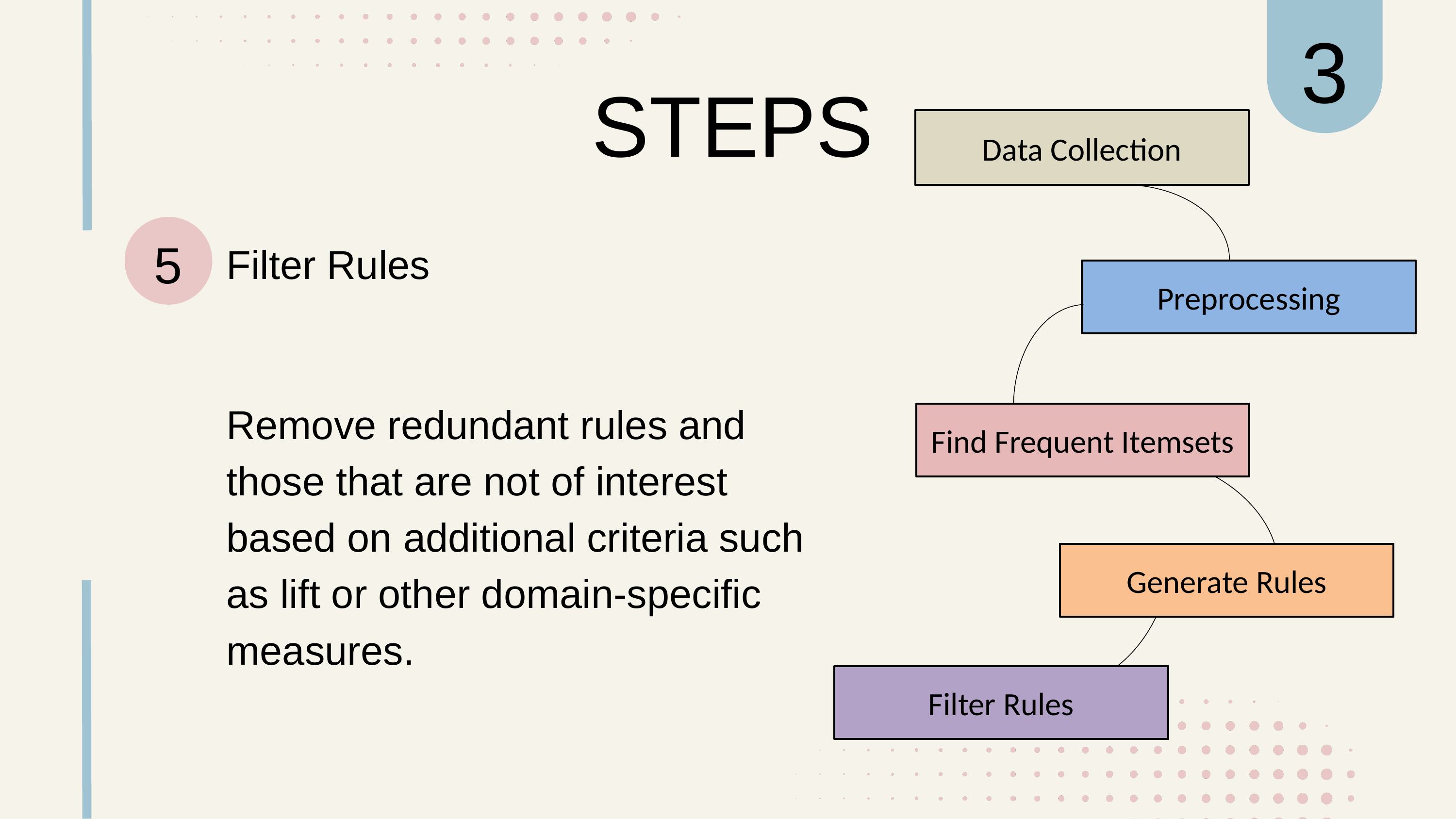

3

STEPS
Data Collection

5
Filter Rules
Preprocessing

Remove redundant rules and those that are not of interest based on additional criteria such as lift or other domain-specific measures.
Find Frequent Itemsets

Generate Rules

Filter Rules